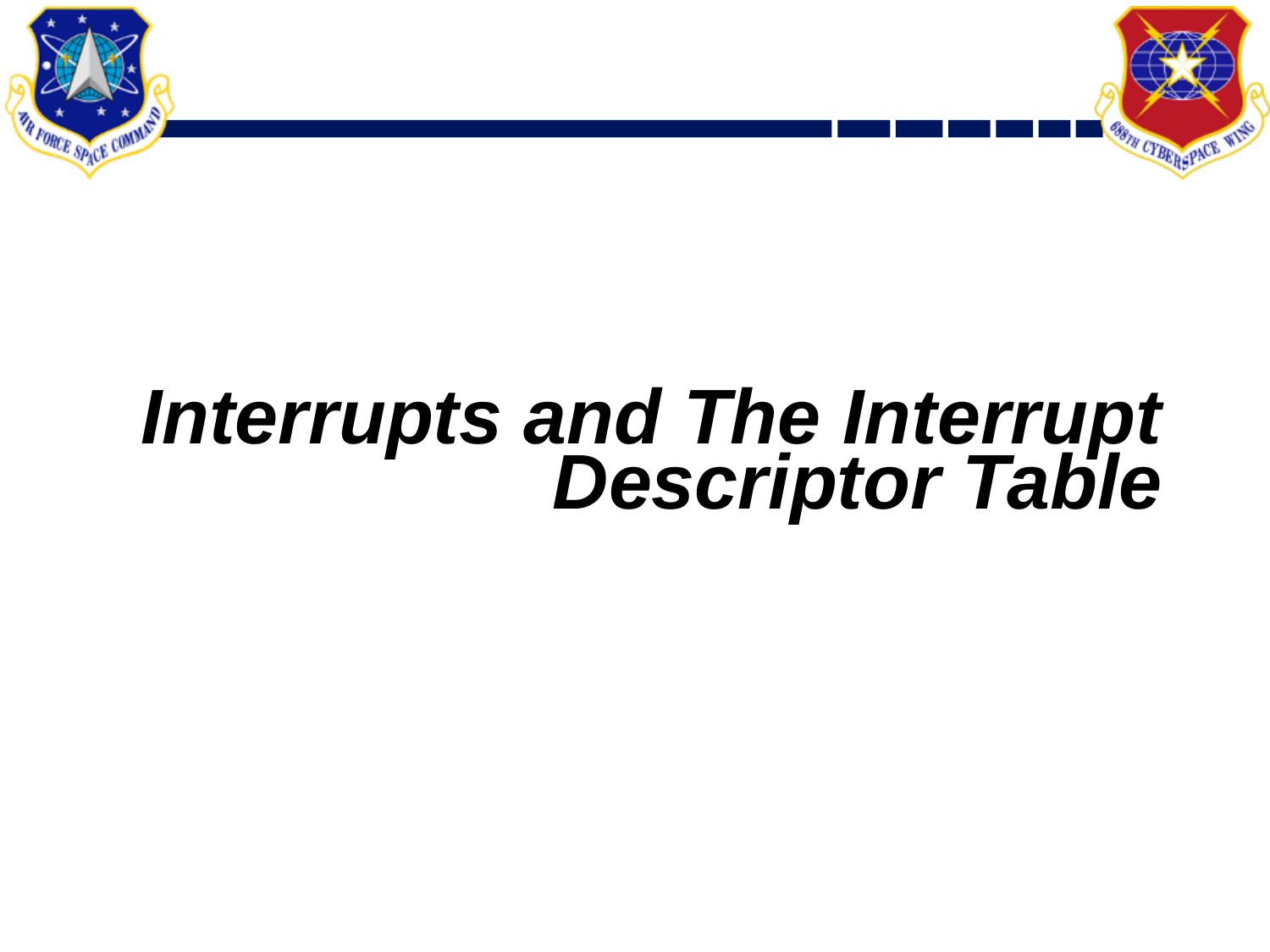

# Interrupts and The Interrupt Descriptor Table